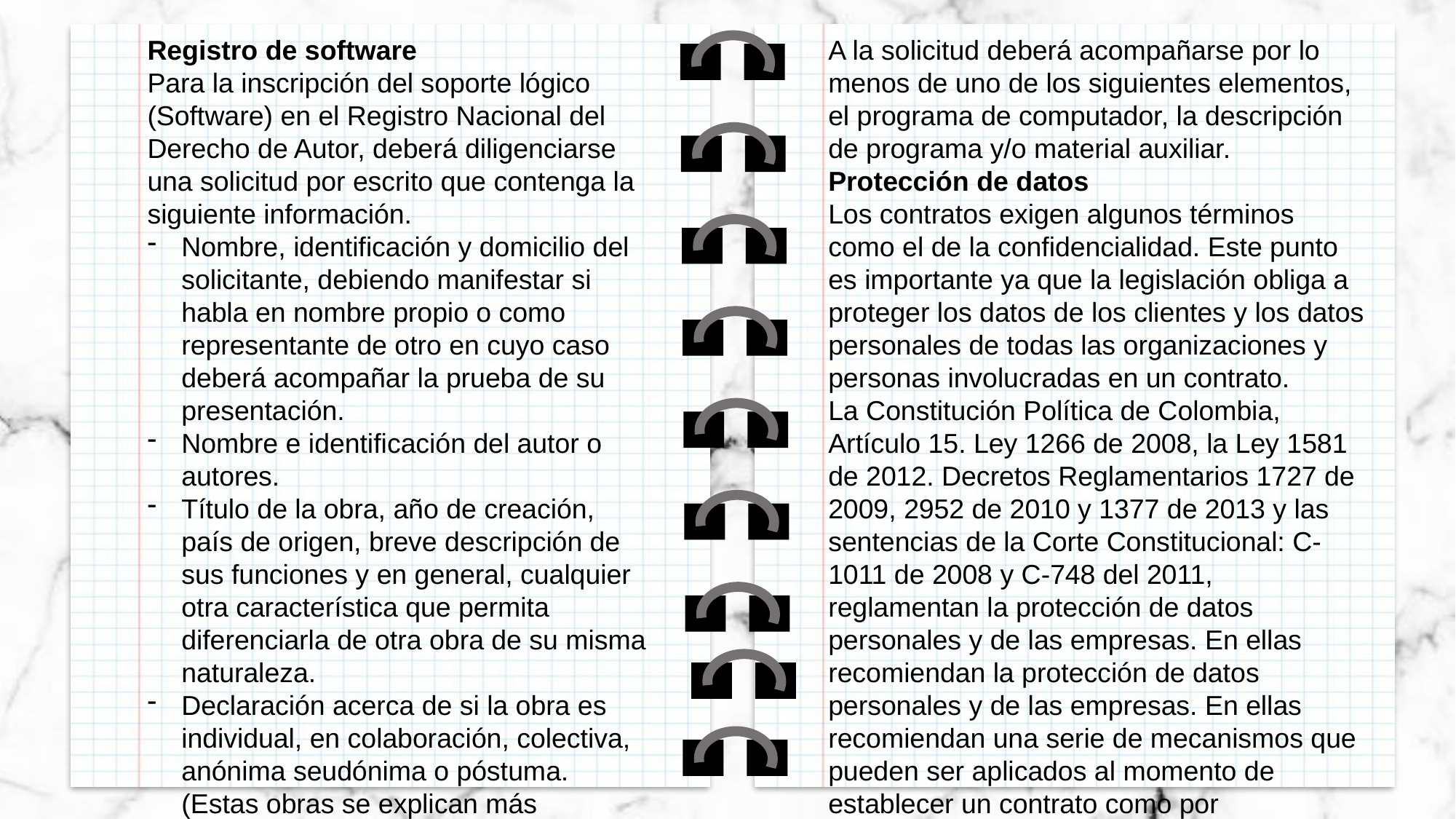

A la solicitud deberá acompañarse por lo menos de uno de los siguientes elementos, el programa de computador, la descripción de programa y/o material auxiliar.
Protección de datos
Los contratos exigen algunos términos como el de la confidencialidad. Este punto es importante ya que la legislación obliga a proteger los datos de los clientes y los datos personales de todas las organizaciones y personas involucradas en un contrato.
La Constitución Política de Colombia, Artículo 15. Ley 1266 de 2008, la Ley 1581 de 2012. Decretos Reglamentarios 1727 de 2009, 2952 de 2010 y 1377 de 2013 y las sentencias de la Corte Constitucional: C-1011 de 2008 y C-748 del 2011, reglamentan la protección de datos personales y de las empresas. En ellas recomiendan la protección de datos personales y de las empresas. En ellas recomiendan una serie de mecanismos que pueden ser aplicados al momento de establecer un contrato como por
Registro de software
Para la inscripción del soporte lógico (Software) en el Registro Nacional del Derecho de Autor, deberá diligenciarse una solicitud por escrito que contenga la siguiente información.
Nombre, identificación y domicilio del solicitante, debiendo manifestar si habla en nombre propio o como representante de otro en cuyo caso deberá acompañar la prueba de su presentación.
Nombre e identificación del autor o autores.
Título de la obra, año de creación, país de origen, breve descripción de sus funciones y en general, cualquier otra característica que permita diferenciarla de otra obra de su misma naturaleza.
Declaración acerca de si la obra es individual, en colaboración, colectiva, anónima seudónima o póstuma. (Estas obras se explican más adelante).